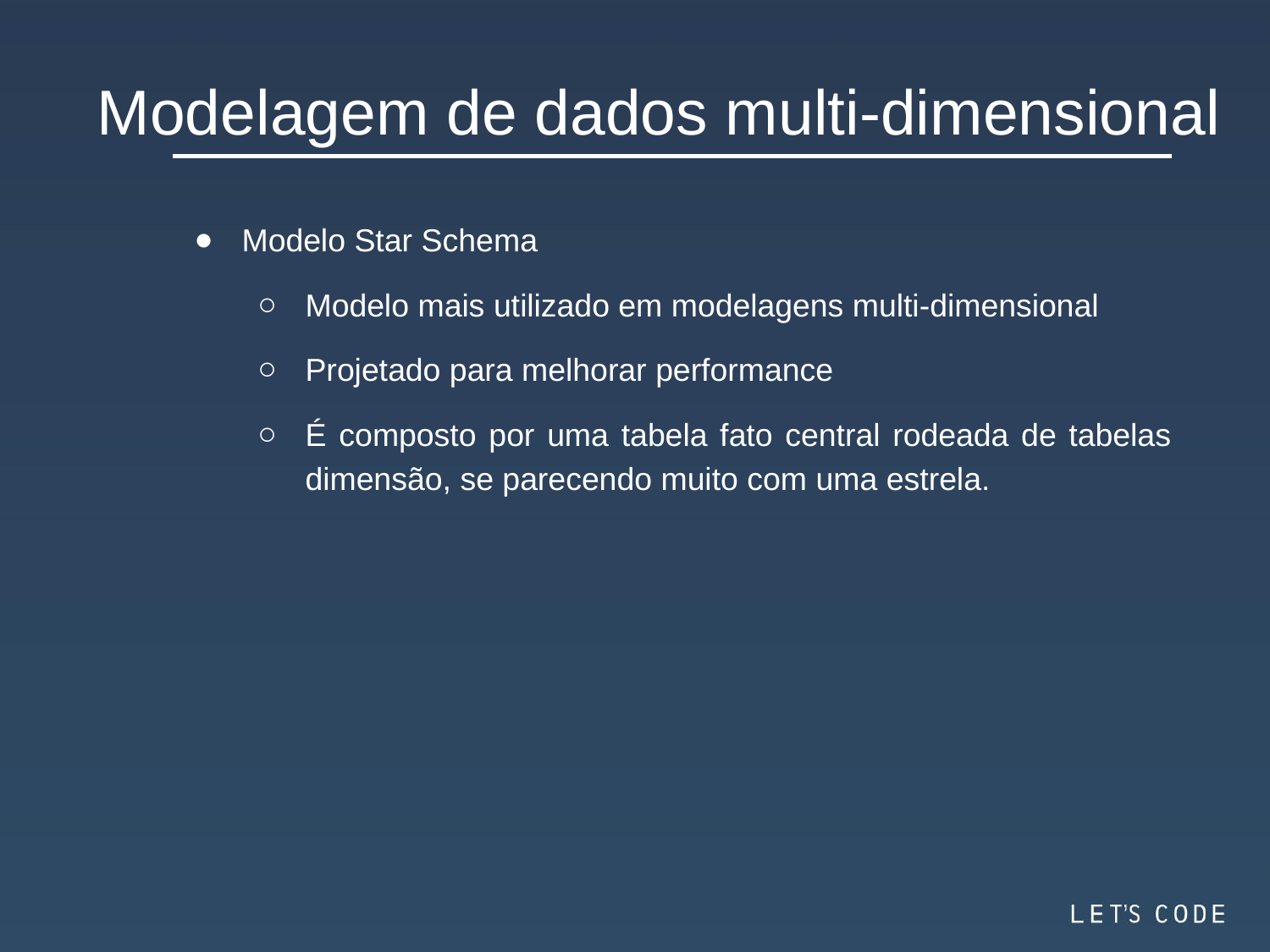

Modelagem de dados multi-dimensional
Modelo Star Schema
Modelo mais utilizado em modelagens multi-dimensional
Projetado para melhorar performance
É composto por uma tabela fato central rodeada de tabelas dimensão, se parecendo muito com uma estrela.